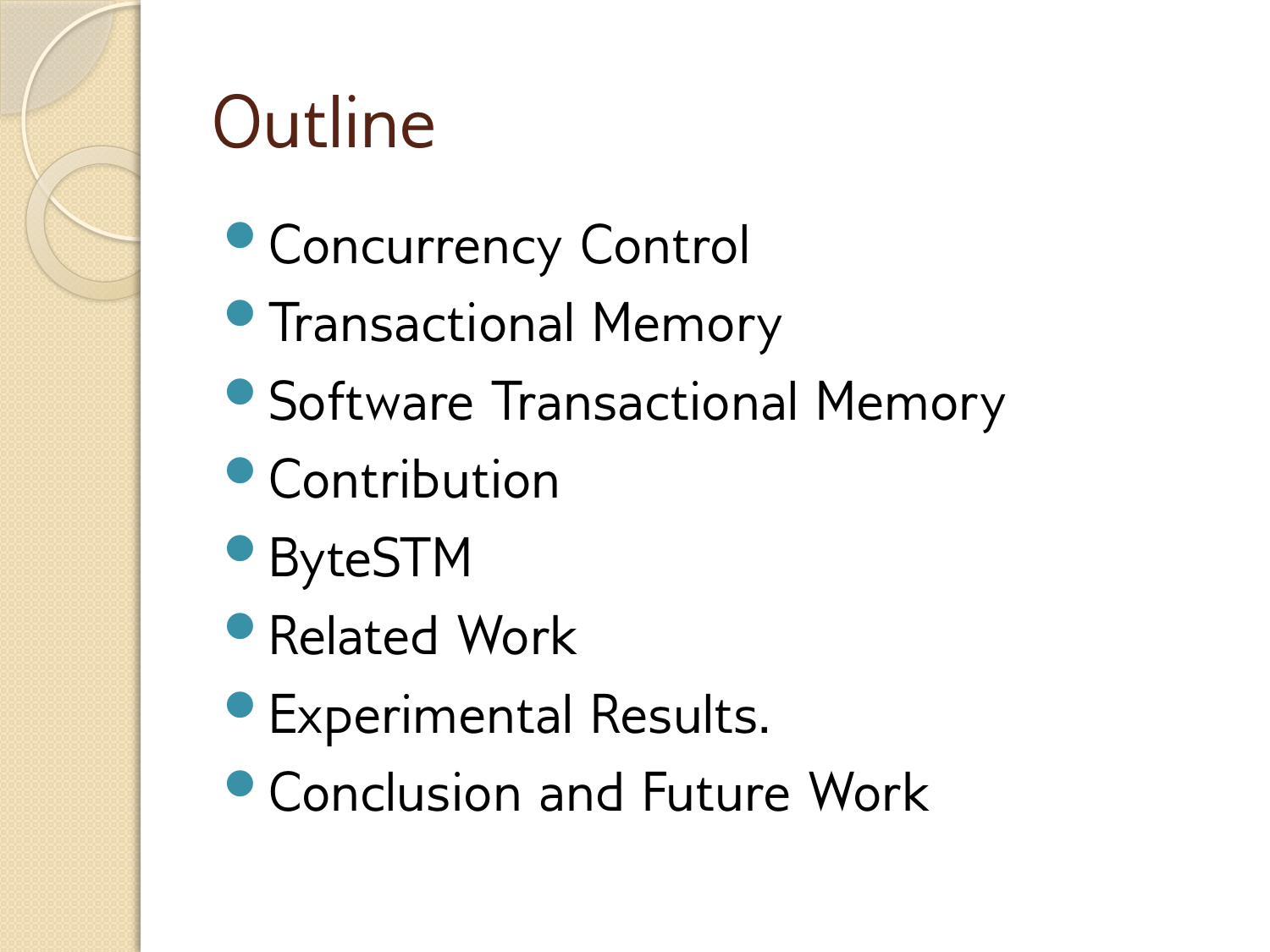

# Outline
Concurrency Control
Transactional Memory
Software Transactional Memory
Contribution
ByteSTM
Related Work
Experimental Results.
Conclusion and Future Work